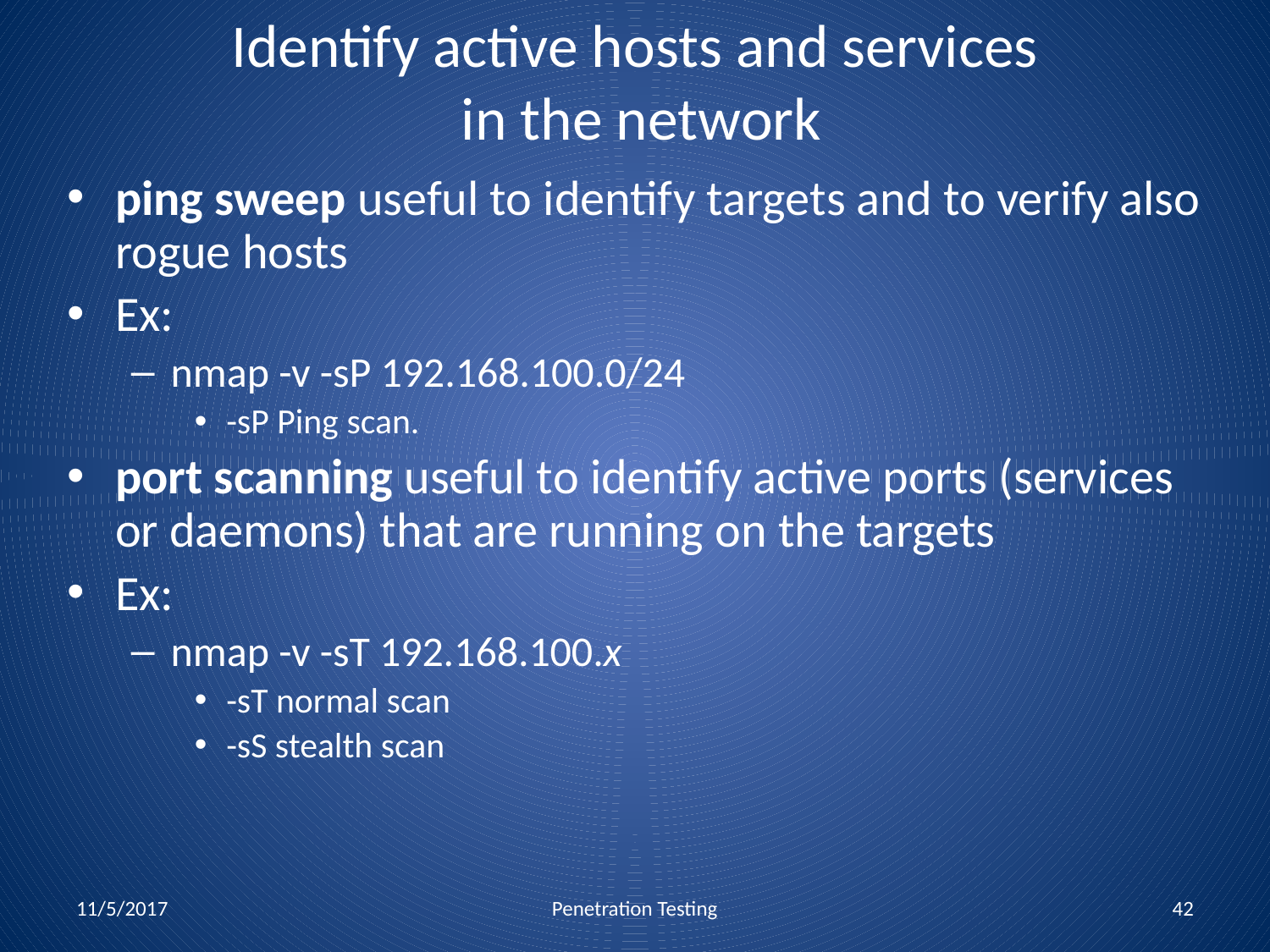

# Identify active hosts and services in the network
ping sweep useful to identify targets and to verify also rogue hosts
Ex:
nmap -v -sP 192.168.100.0/24
-sP Ping scan.
port scanning useful to identify active ports (services or daemons) that are running on the targets
Ex:
nmap -v -sT 192.168.100.x
-sT normal scan
-sS stealth scan

11/5/2017
Penetration Testing
42